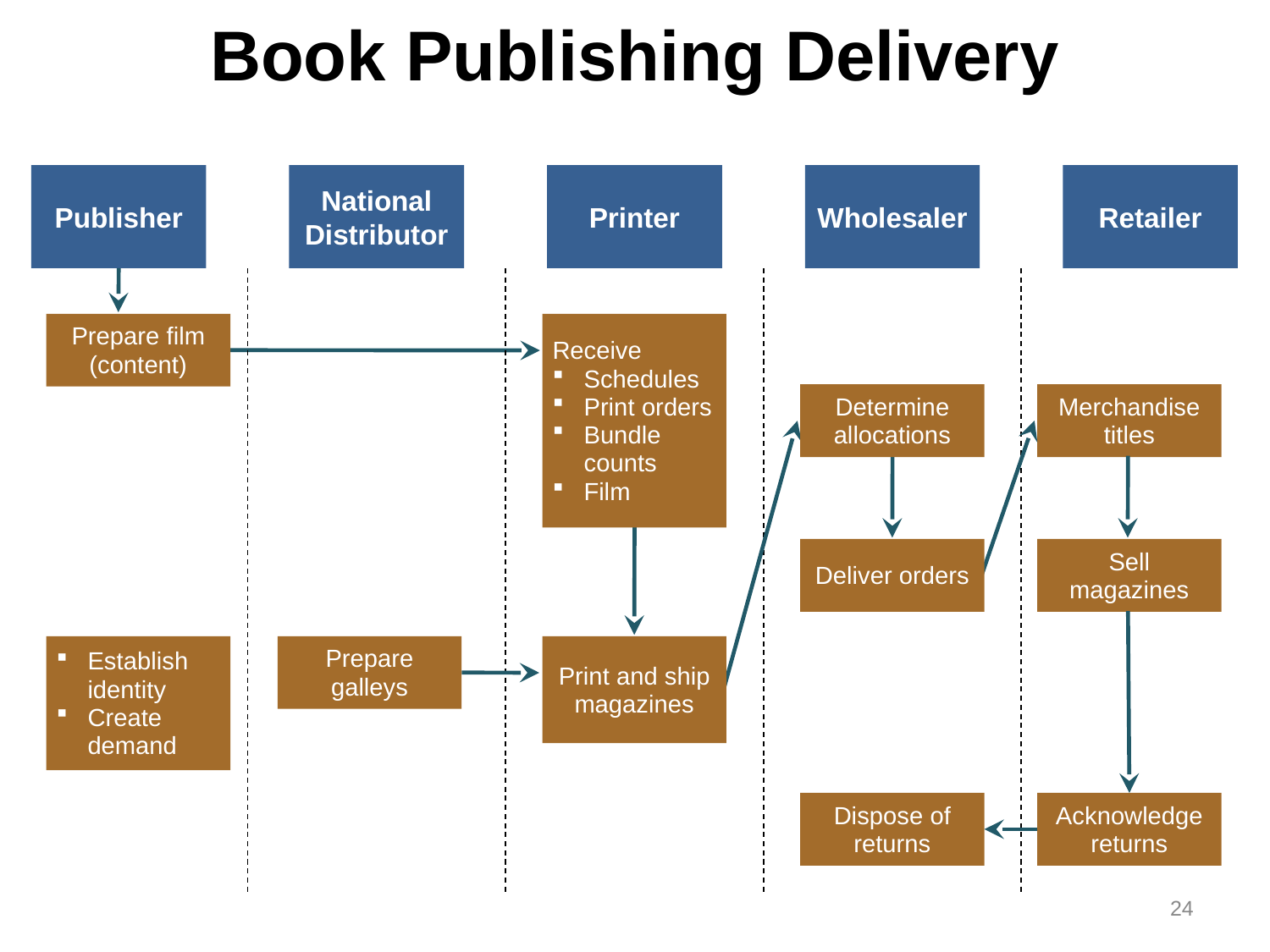

# Book Publishing Delivery
Publisher
National Distributor
Printer
Wholesaler
Retailer
Prepare film (content)
Receive
Schedules
Print orders
Bundle counts
Film
Determine allocations
Merchandise titles
Deliver orders
Sell magazines
Establish identity
Create demand
Prepare galleys
Print and ship magazines
Dispose of returns
Acknowledge returns
24